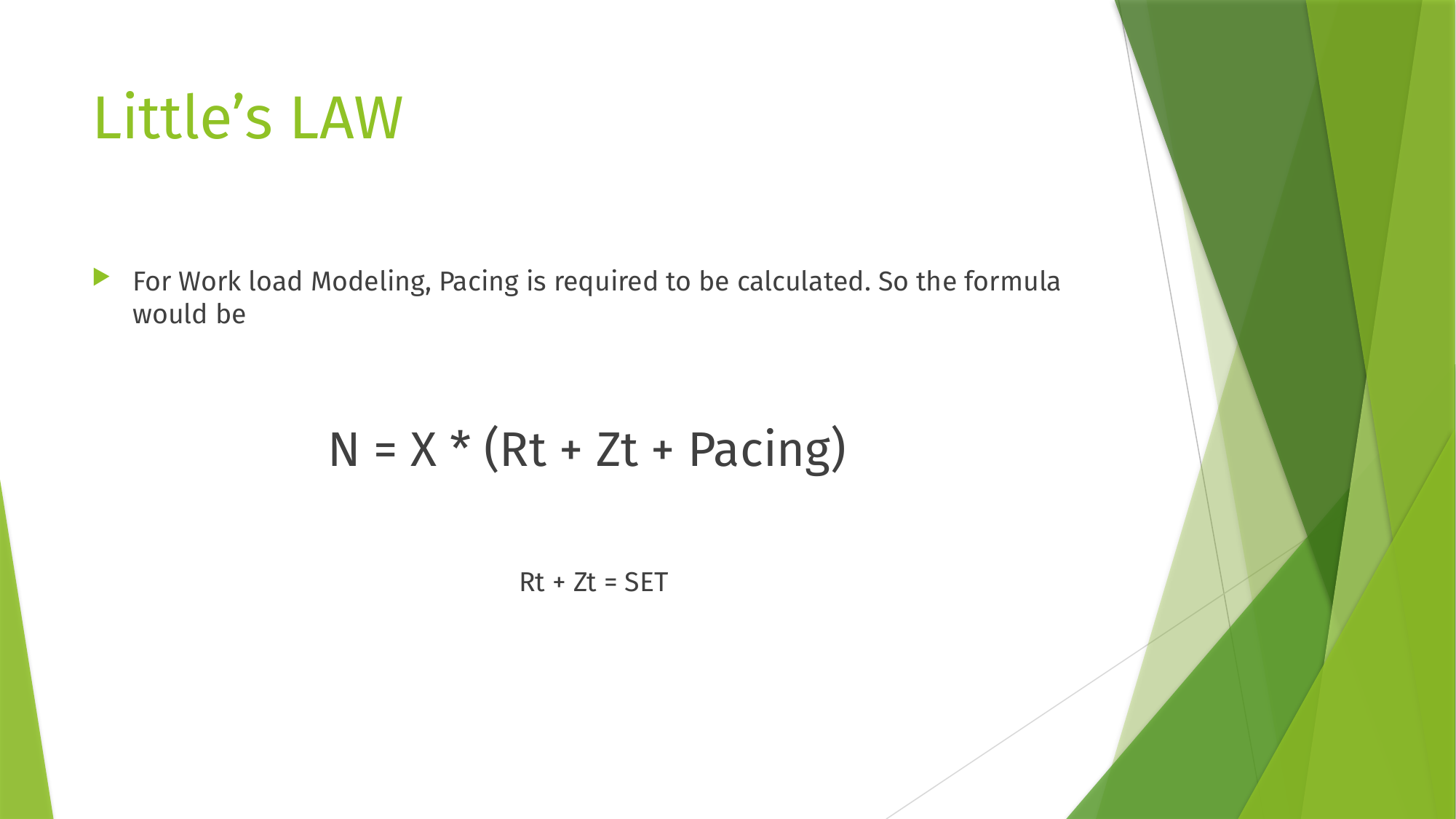

# Little’s LAW
For Work load Modeling, Pacing is required to be calculated. So the formula would be

N = X * (Rt + Zt + Pacing)

Rt + Zt = SET